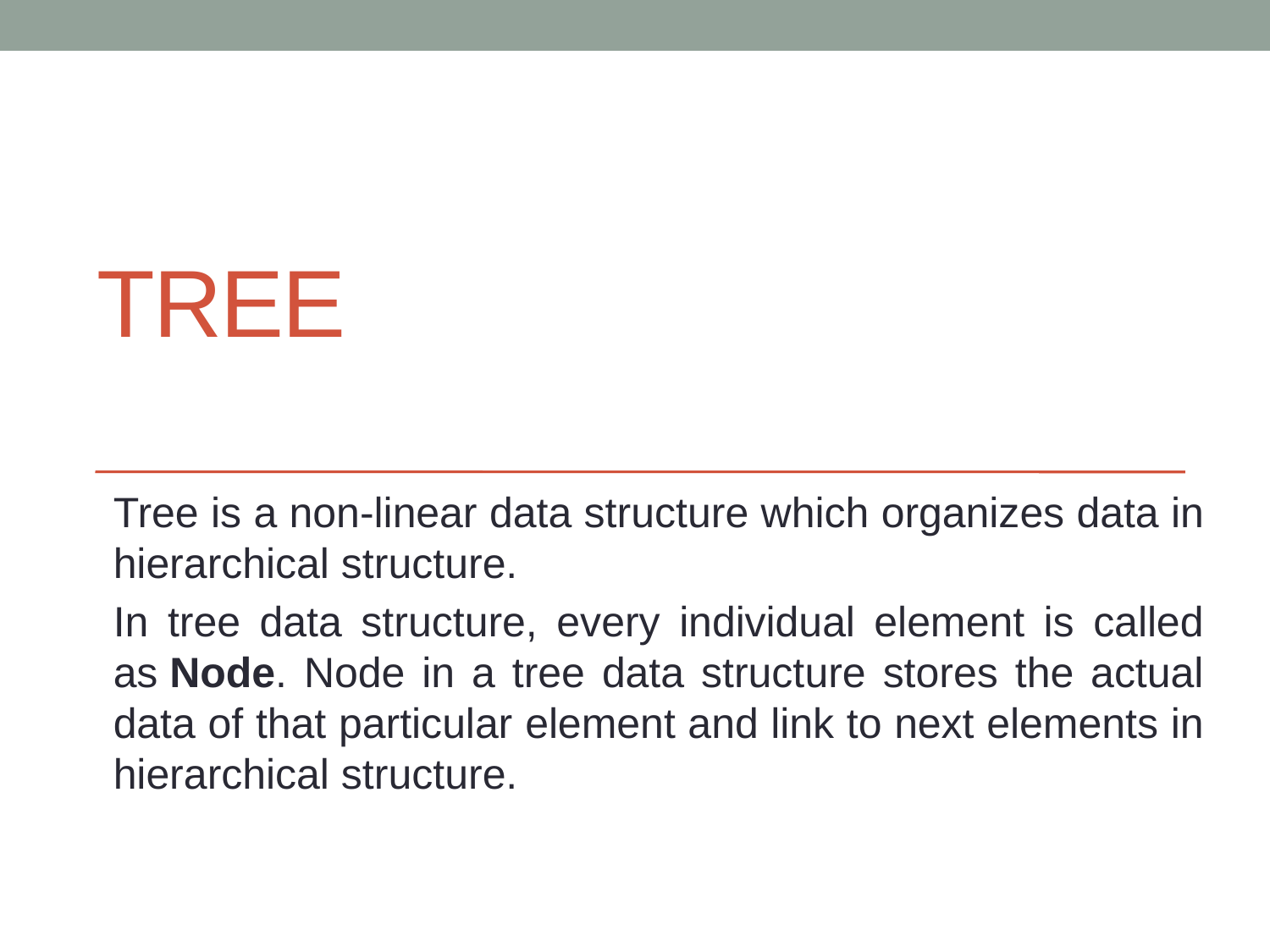

# Tree
Tree is a non-linear data structure which organizes data in hierarchical structure.
In tree data structure, every individual element is called as Node. Node in a tree data structure stores the actual data of that particular element and link to next elements in hierarchical structure.